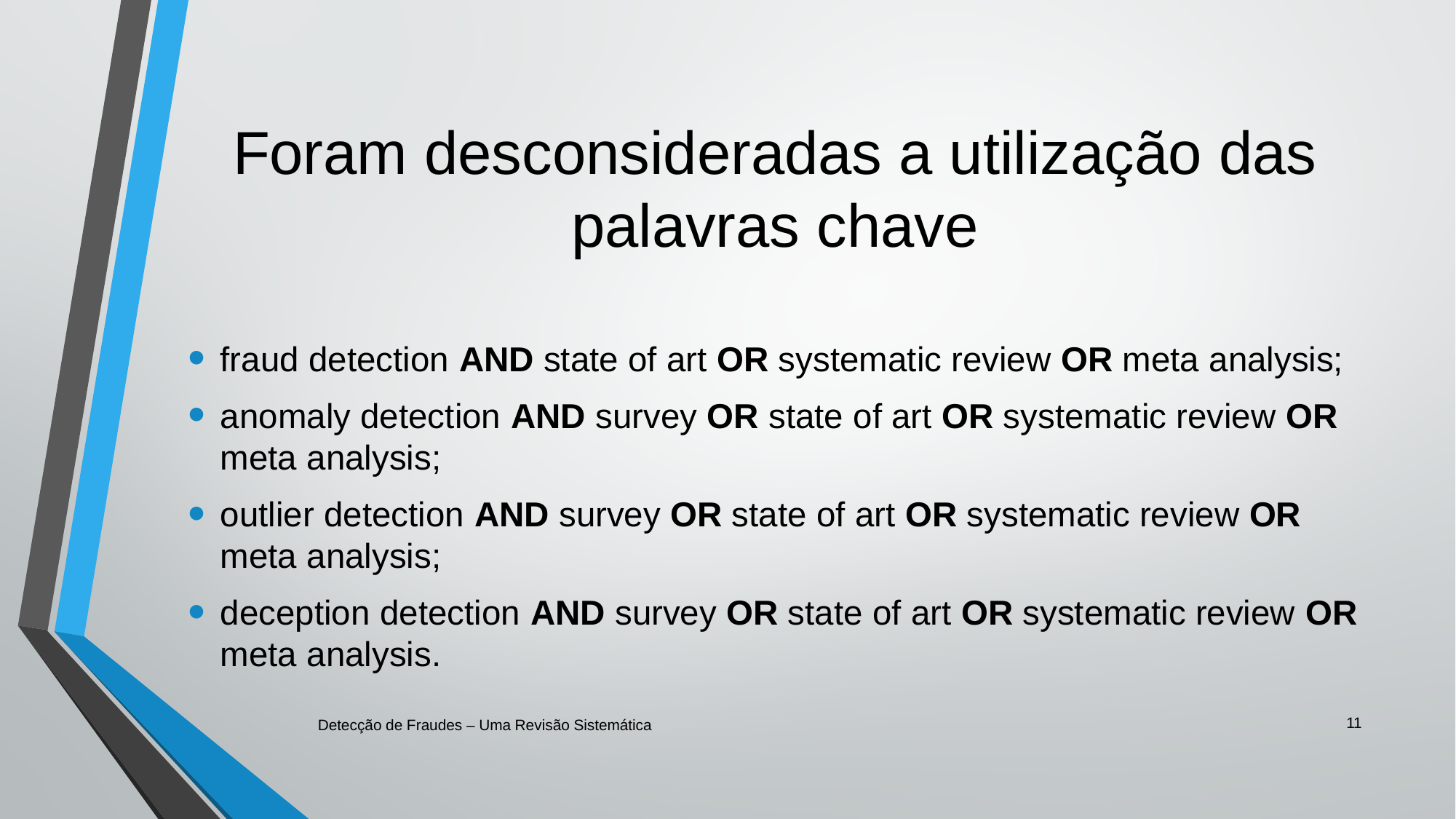

# Foram desconsideradas a utilização das palavras chave
fraud detection AND state of art OR systematic review OR meta analysis;
anomaly detection AND survey OR state of art OR systematic review OR meta analysis;
outlier detection AND survey OR state of art OR systematic review OR meta analysis;
deception detection AND survey OR state of art OR systematic review OR meta analysis.
11
Detecção de Fraudes – Uma Revisão Sistemática